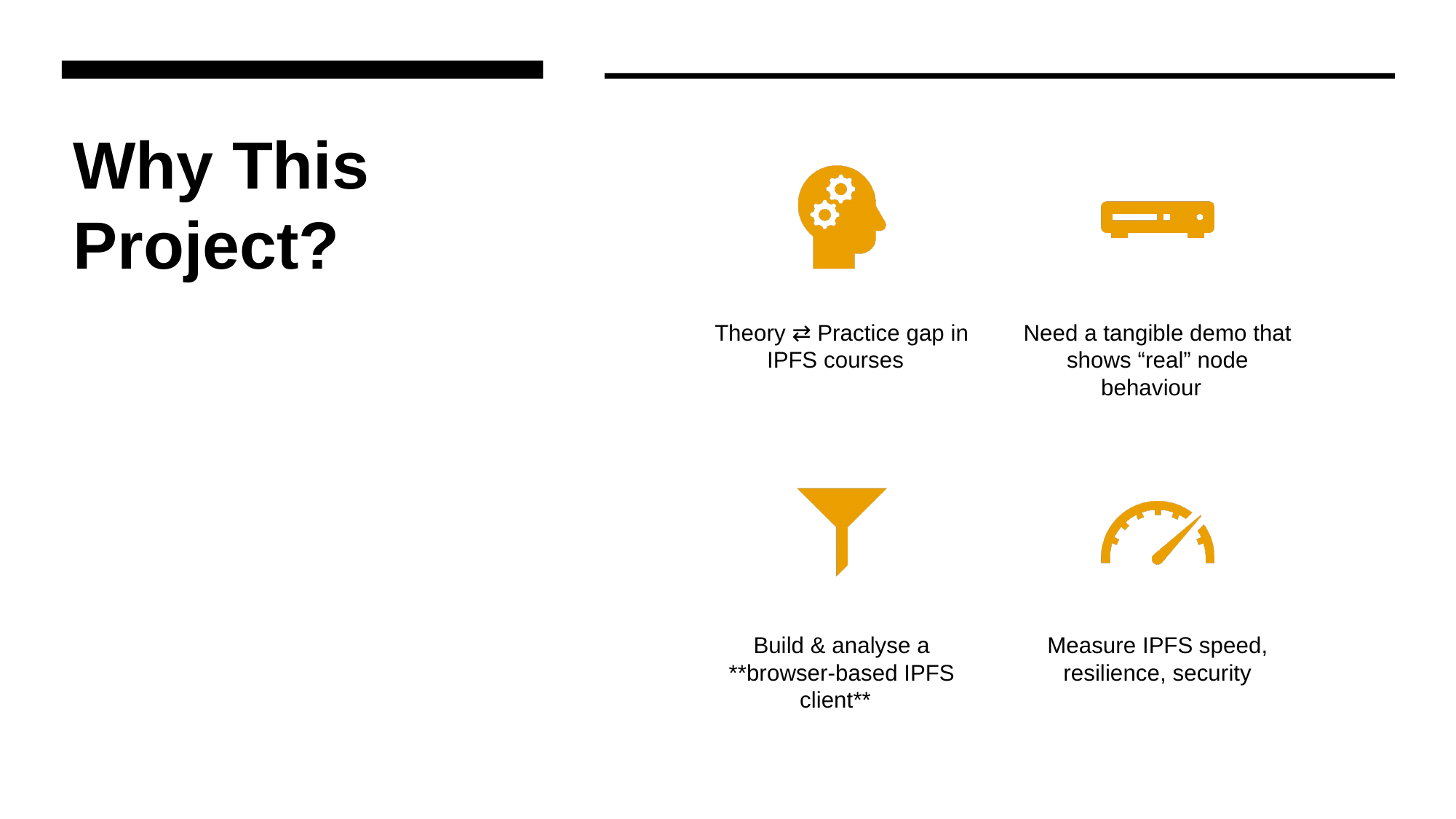

# Why This Project?
Theory ⇄ Practice gap in IPFS courses
Need a tangible demo that shows “real” node behaviour
Build & analyse a **browser‑based IPFS client**
Measure IPFS speed, resilience, security